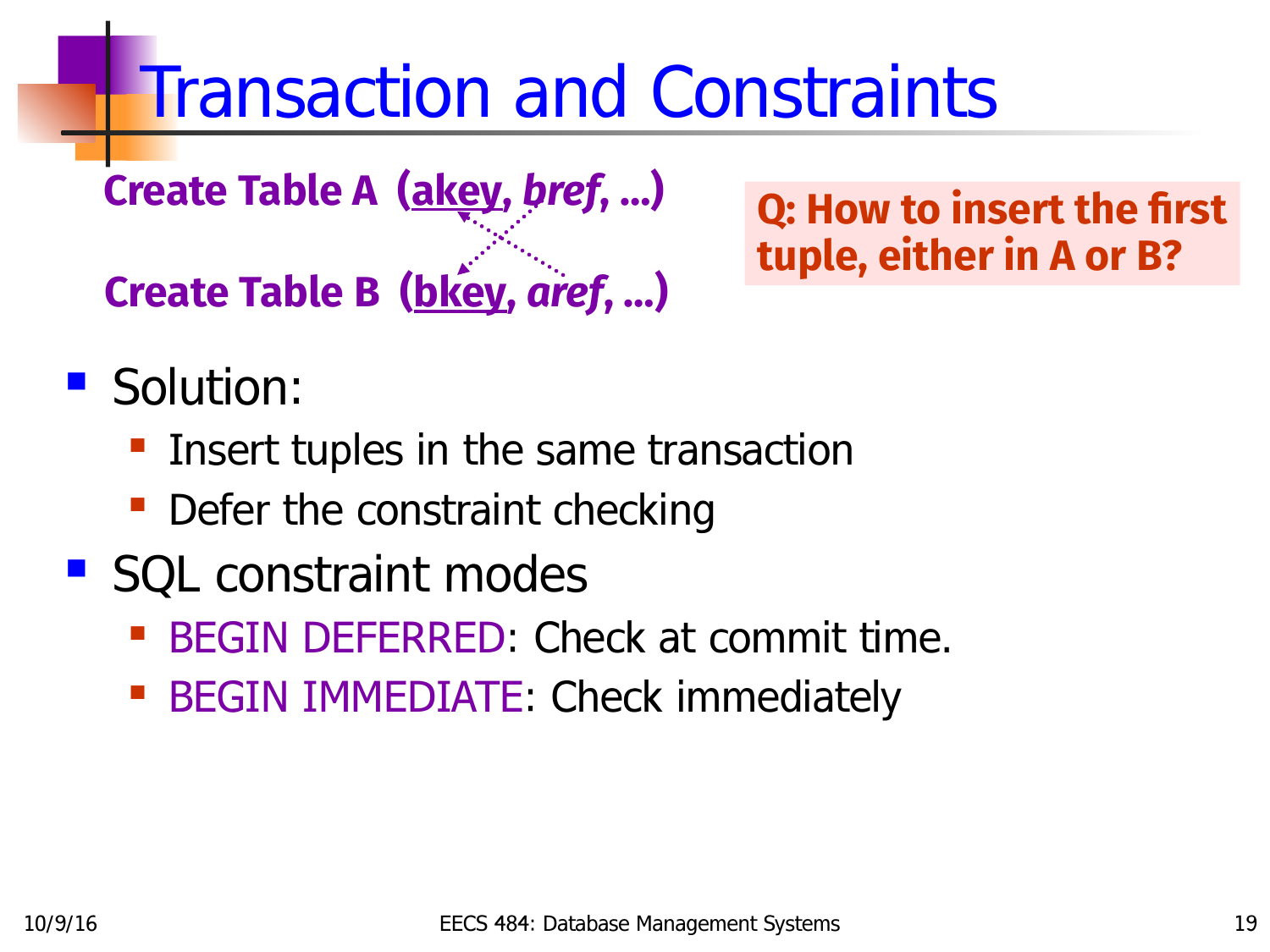

# Transaction and Constraints
Create Table A  (akey, bref, …)
Q: How to insert the first
tuple, either in A or B?

Create Table B  (bkey, aref, …)
Solution:
Insert tuples in the same transaction
Defer the constraint checking
SQL constraint modes
BEGIN DEFERRED: Check at commit time.
BEGIN IMMEDIATE: Check immediately
10/9/16
EECS 484: Database Management Systems
19